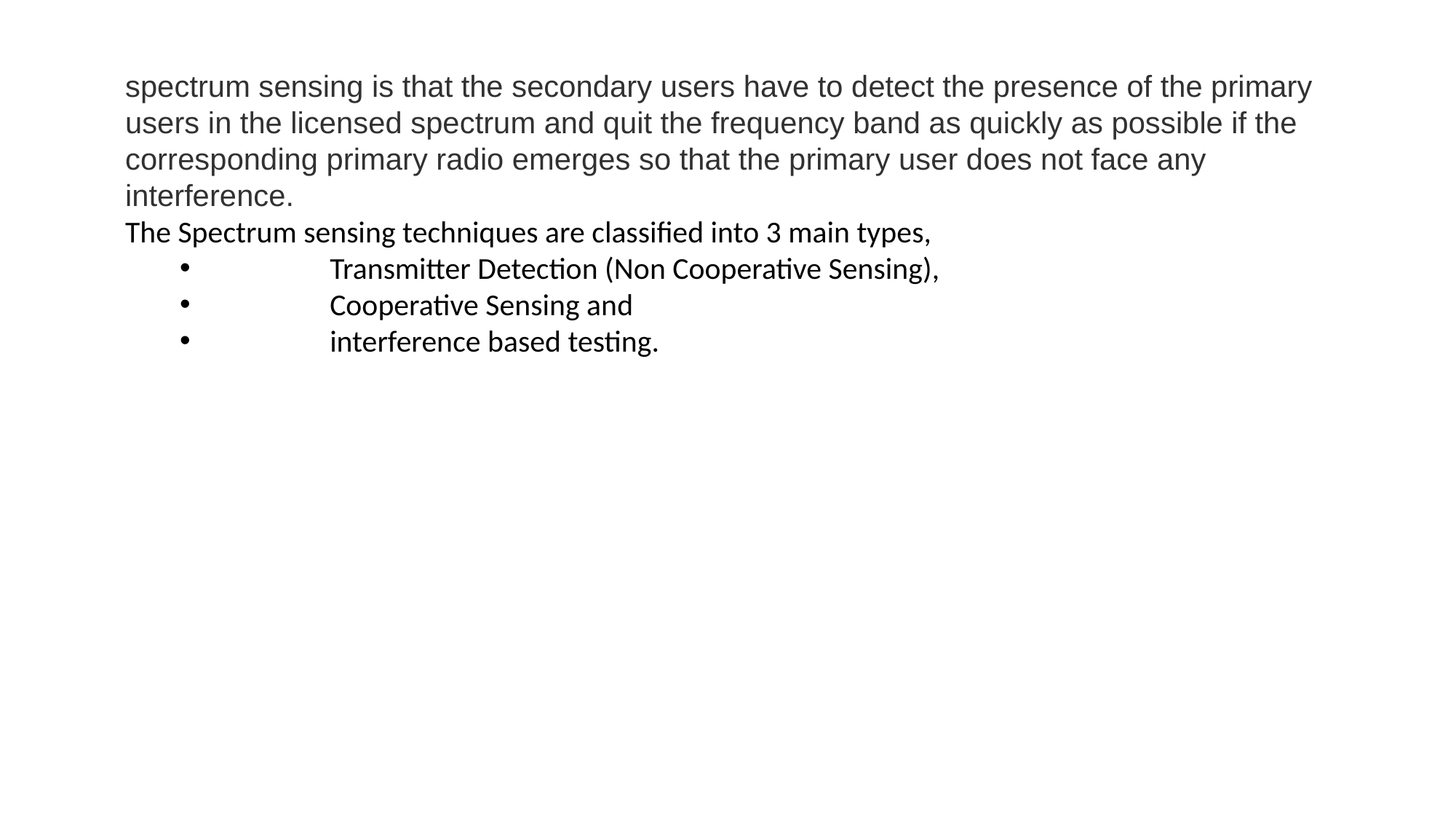

spectrum sensing is that the secondary users have to detect the presence of the primary users in the licensed spectrum and quit the frequency band as quickly as possible if the corresponding primary radio emerges so that the primary user does not face any interference.
The Spectrum sensing techniques are classified into 3 main types,
	Transmitter Detection (Non Cooperative Sensing),
	Cooperative Sensing and
	interference based testing.